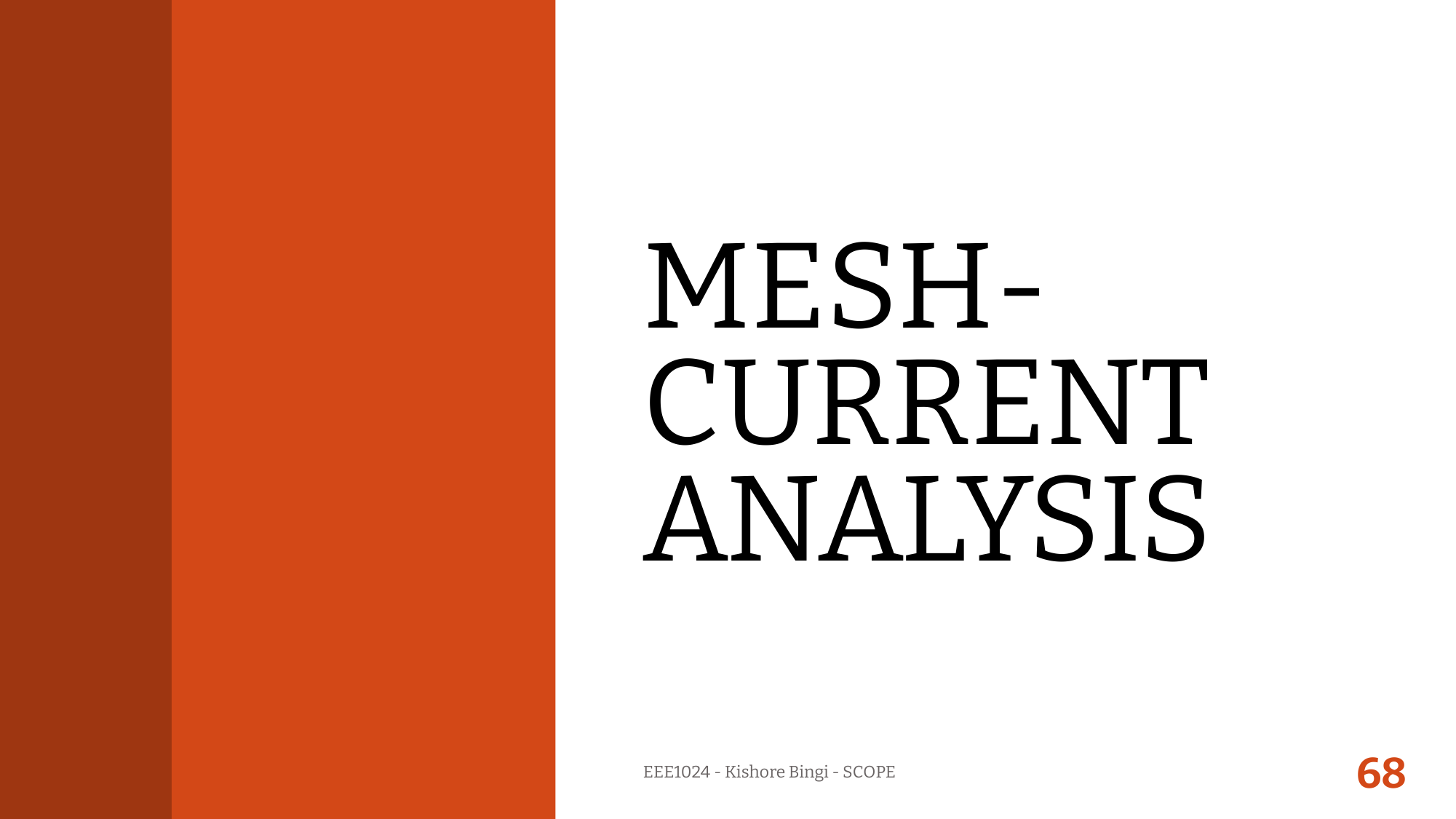

# Mesh-Current Analysis

68
EEE1024 - Kishore Bingi - SCOPE